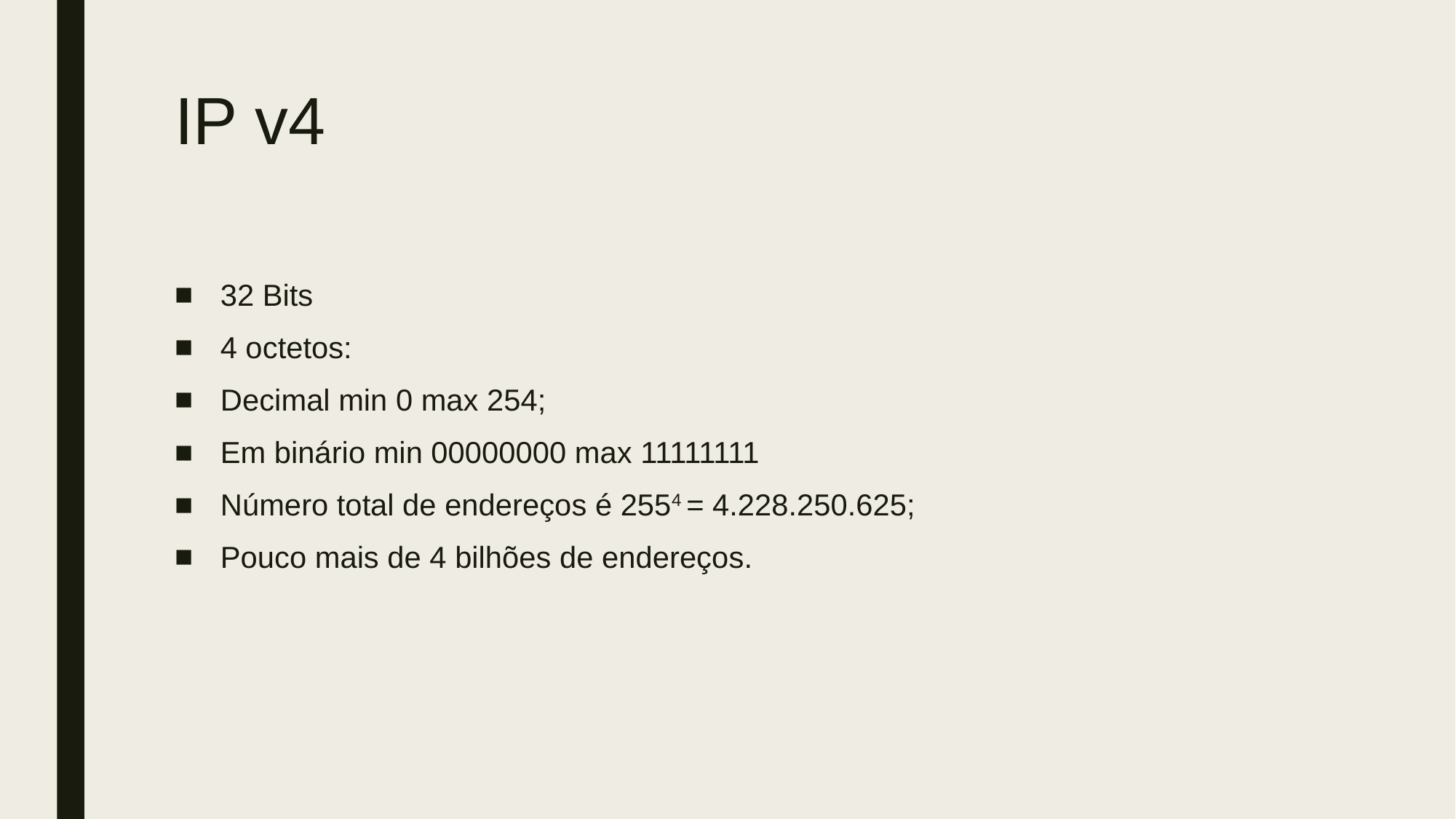

# IP v4
32 Bits
4 octetos:
Decimal min 0 max 254;
Em binário min 00000000 max 11111111
Número total de endereços é 2554 = 4.228.250.625;
Pouco mais de 4 bilhões de endereços.